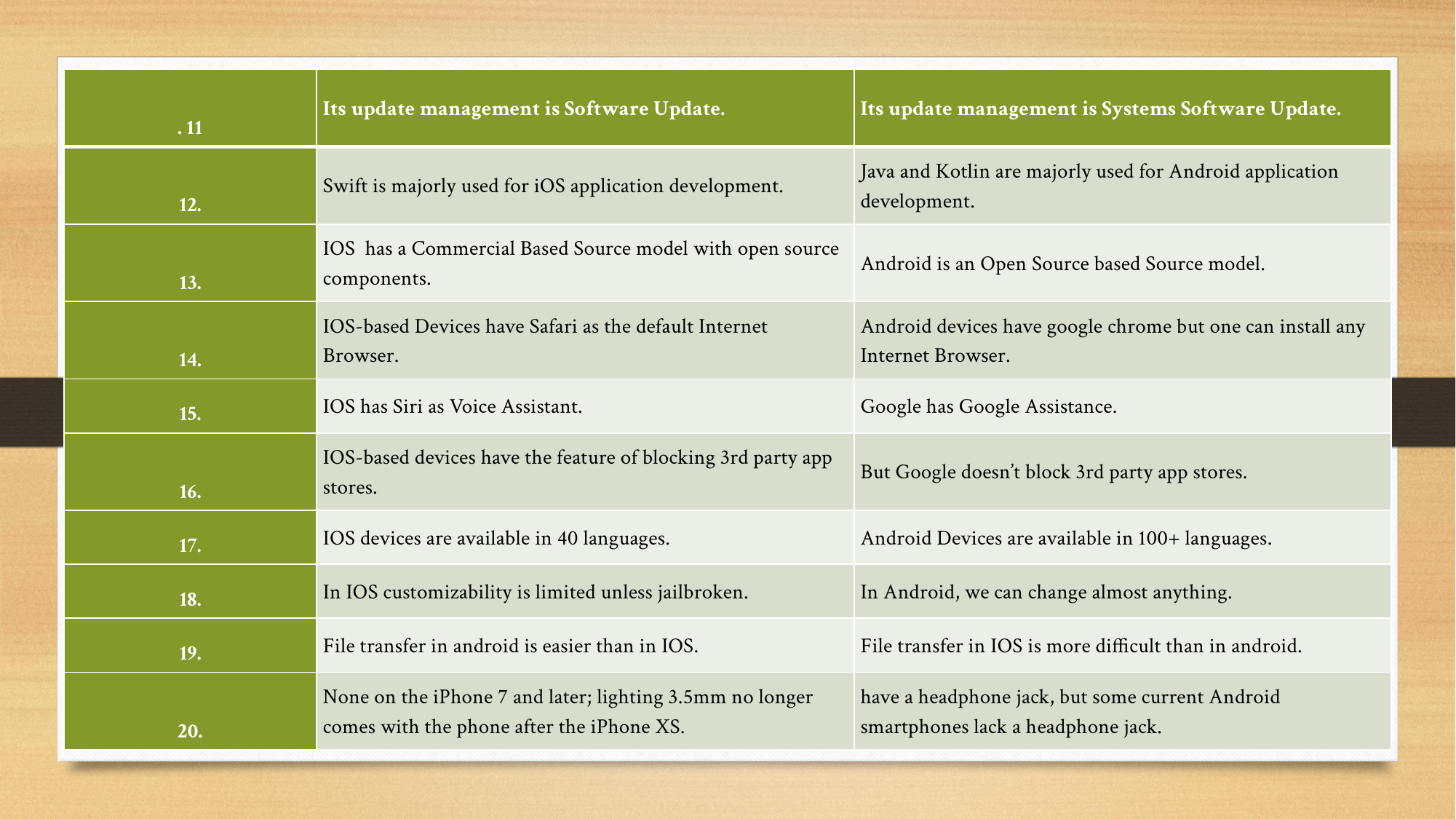

| . 11 | Its update management is Software Update. | Its update management is Systems Software Update. |
| --- | --- | --- |
| 12. | Swift is majorly used for iOS application development. | Java and Kotlin are majorly used for Android application development. |
| 13. | IOS  has a Commercial Based Source model with open source components. | Android is an Open Source based Source model. |
| 14. | IOS-based Devices have Safari as the default Internet Browser. | Android devices have google chrome but one can install any Internet Browser. |
| 15. | IOS has Siri as Voice Assistant. | Google has Google Assistance. |
| 16. | IOS-based devices have the feature of blocking 3rd party app stores. | But Google doesn’t block 3rd party app stores. |
| 17. | IOS devices are available in 40 languages. | Android Devices are available in 100+ languages. |
| 18. | In IOS customizability is limited unless jailbroken. | In Android, we can change almost anything. |
| 19. | File transfer in android is easier than in IOS. | File transfer in IOS is more difficult than in android. |
| 20. | None on the iPhone 7 and later; lighting 3.5mm no longer comes with the phone after the iPhone XS. | have a headphone jack, but some current Android smartphones lack a headphone jack. |